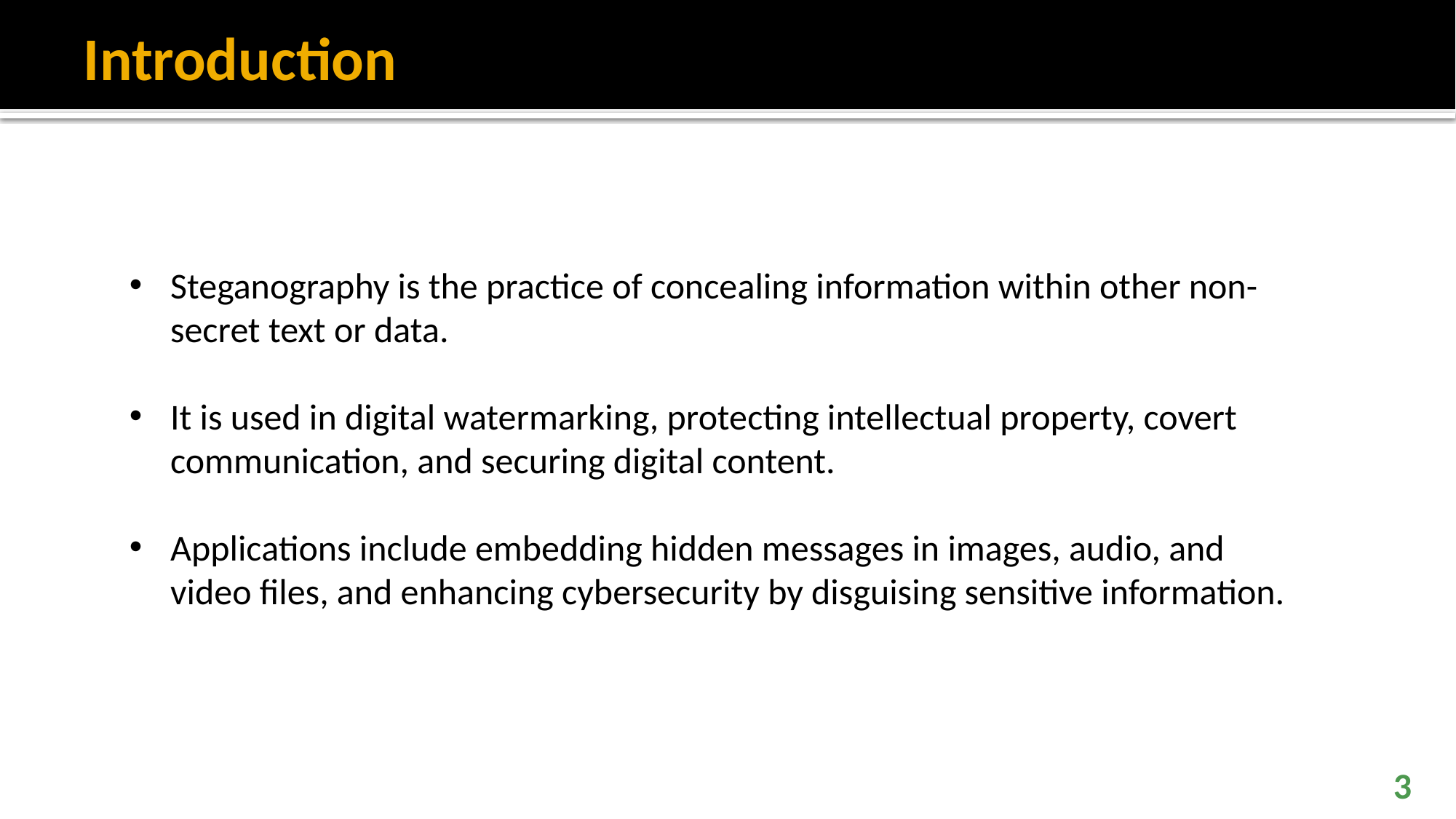

# Introduction
Steganography is the practice of concealing information within other non-secret text or data.

It is used in digital watermarking, protecting intellectual property, covert communication, and securing digital content.

Applications include embedding hidden messages in images, audio, and video files, and enhancing cybersecurity by disguising sensitive information.

3